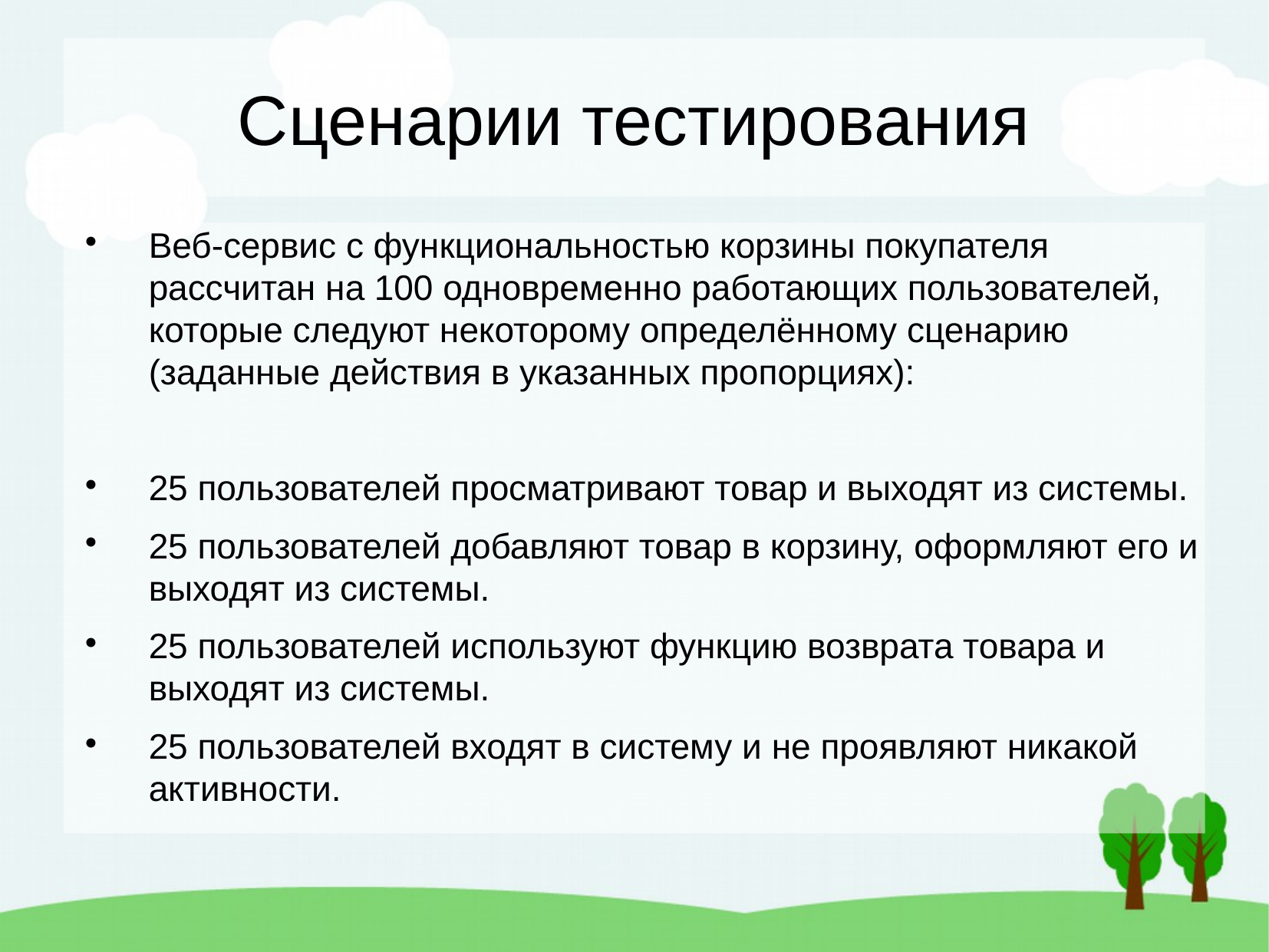

Сценарии тестирования
Веб-сервис с функциональностью корзины покупателя рассчитан на 100 одновременно работающих пользователей, которые следуют некоторому определённому сценарию (заданные действия в указанных пропорциях):

25 пользователей просматривают товар и выходят из системы.
25 пользователей добавляют товар в корзину, оформляют его и выходят из системы.
25 пользователей используют функцию возврата товара и выходят из системы.
25 пользователей входят в систему и не проявляют никакой активности.